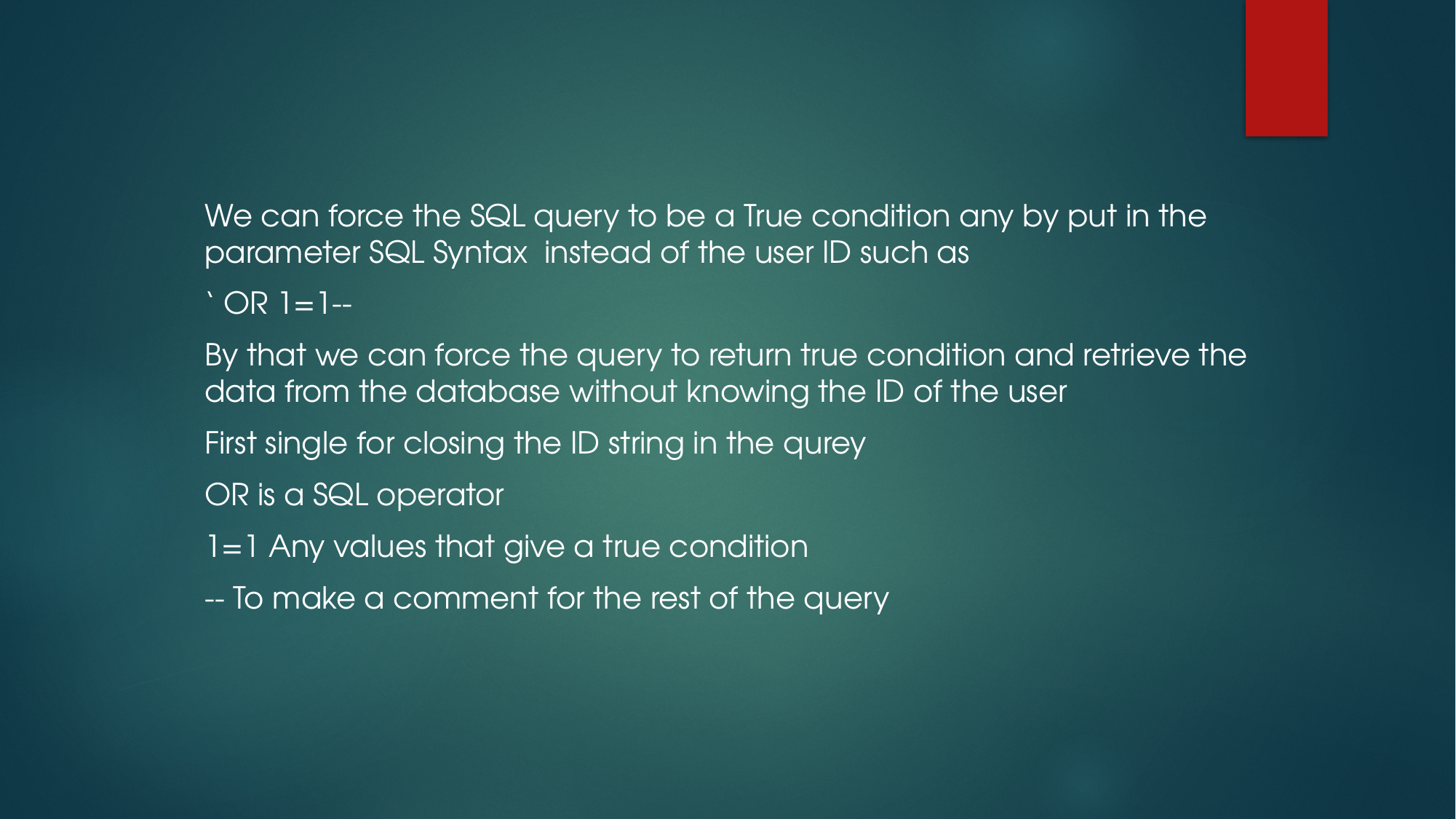

We can force the SQL query to be a True condition any by put in the parameter SQL Syntax  instead of the user ID such as
‘ OR 1=1--
By that we can force the query to return true condition and retrieve the data from the database without knowing the ID of the user
First single for closing the ID string in the qurey
OR is a SQL operator
1=1 Any values that give a true condition
-- To make a comment for the rest of the query